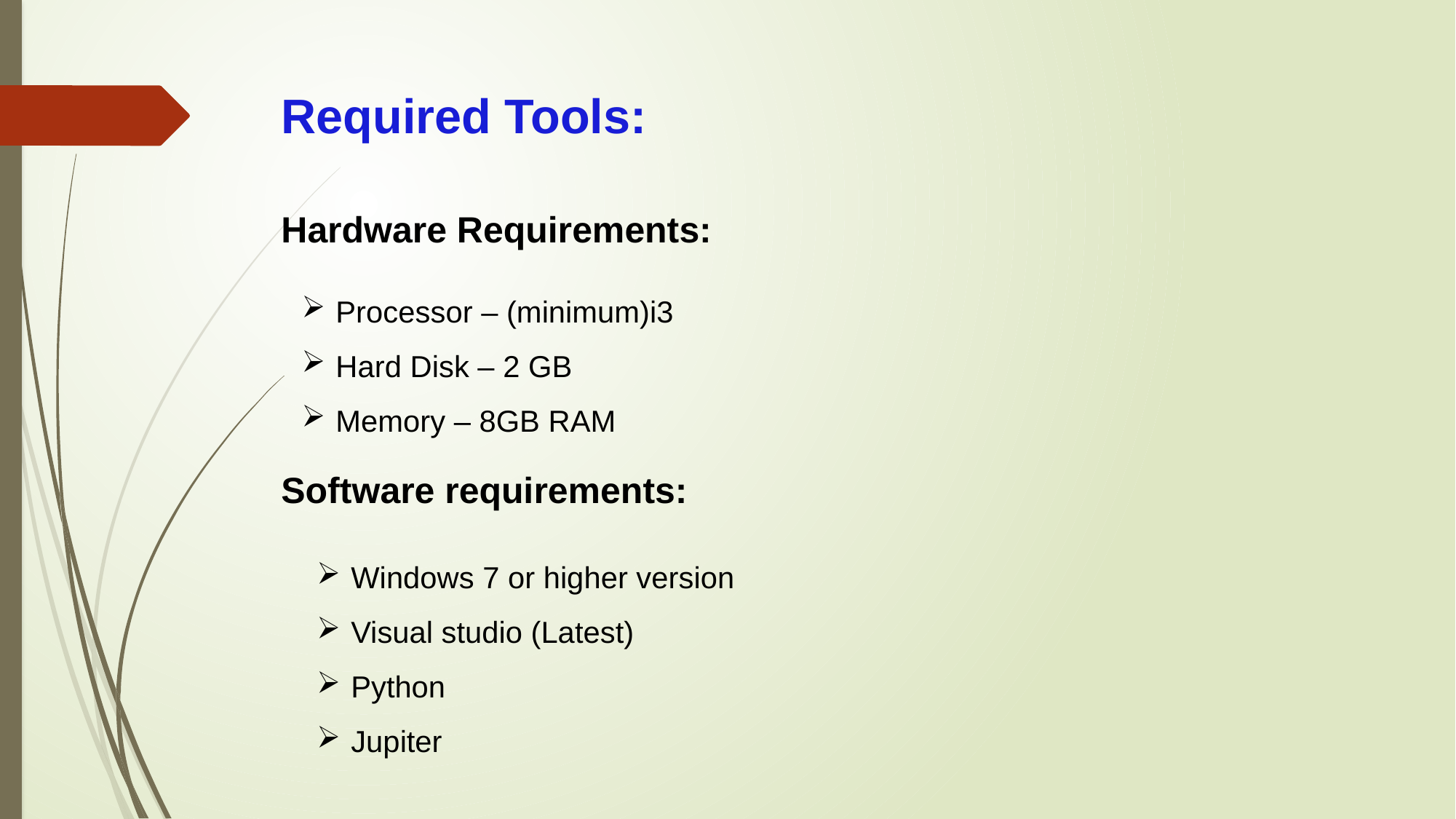

# Required Tools:
Hardware Requirements:
Processor – (minimum)i3
Hard Disk – 2 GB
Memory – 8GB RAM

Software requirements:
Windows 7 or higher version
Visual studio (Latest)
Python
Jupiter